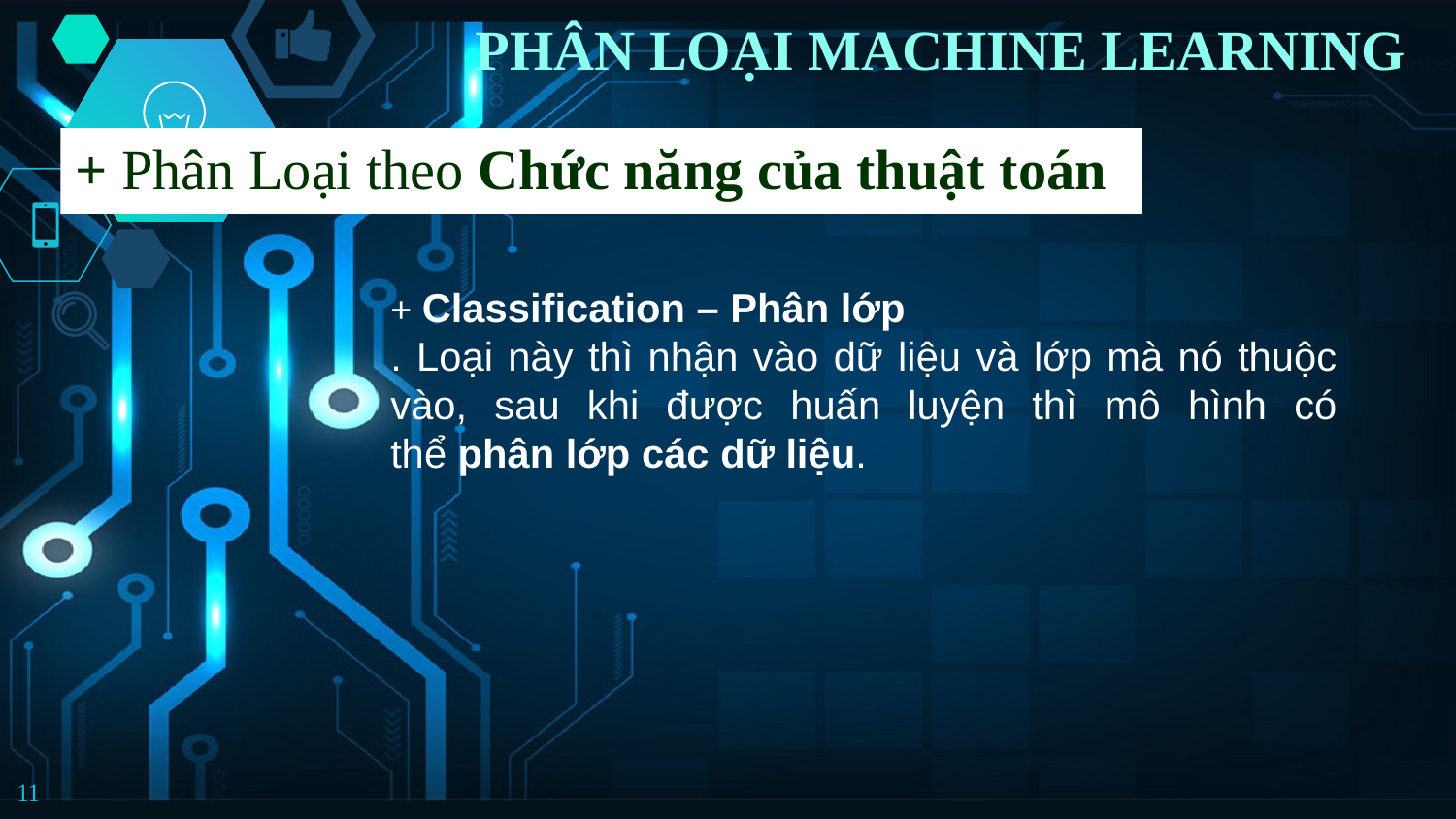

PHÂN LOẠI MACHINE LEARNING
+ Phân Loại theo Chức năng của thuật toán
+ Classification – Phân lớp
. Loại này thì nhận vào dữ liệu và lớp mà nó thuộc vào, sau khi được huấn luyện thì mô hình có thể phân lớp các dữ liệu.
11